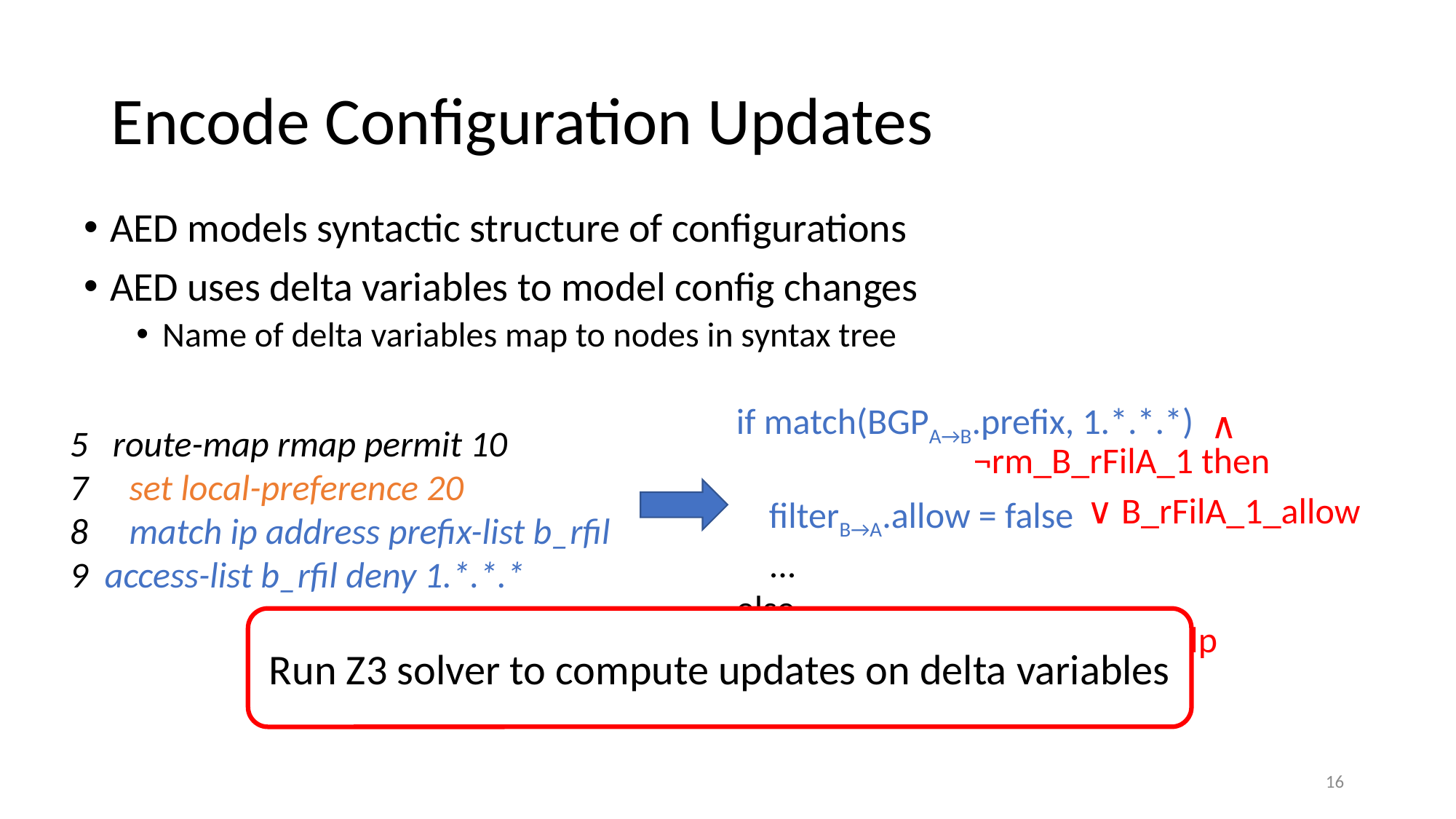

Encode Configuration Updates
AED models syntactic structure of configurations
AED uses delta variables to model config changes
Name of delta variables map to nodes in syntax tree
if match(BGPA→B.prefix, 1.*.*.*)

    filterB→A.allow = false
    ...
else
    filterB→A.lp = 20
∧
5   route-map rmap permit 10​
7     set local-preference 20​
8     match ip address prefix-list b_rfil​
9  access-list b_rfil deny 1.*.*.*​​
¬rm_B_rFilA_1 then

 ∨ B_rFilA_1_allow
Run Z3 solver to compute updates on delta variables
 + B_rFilA_2_lp
16